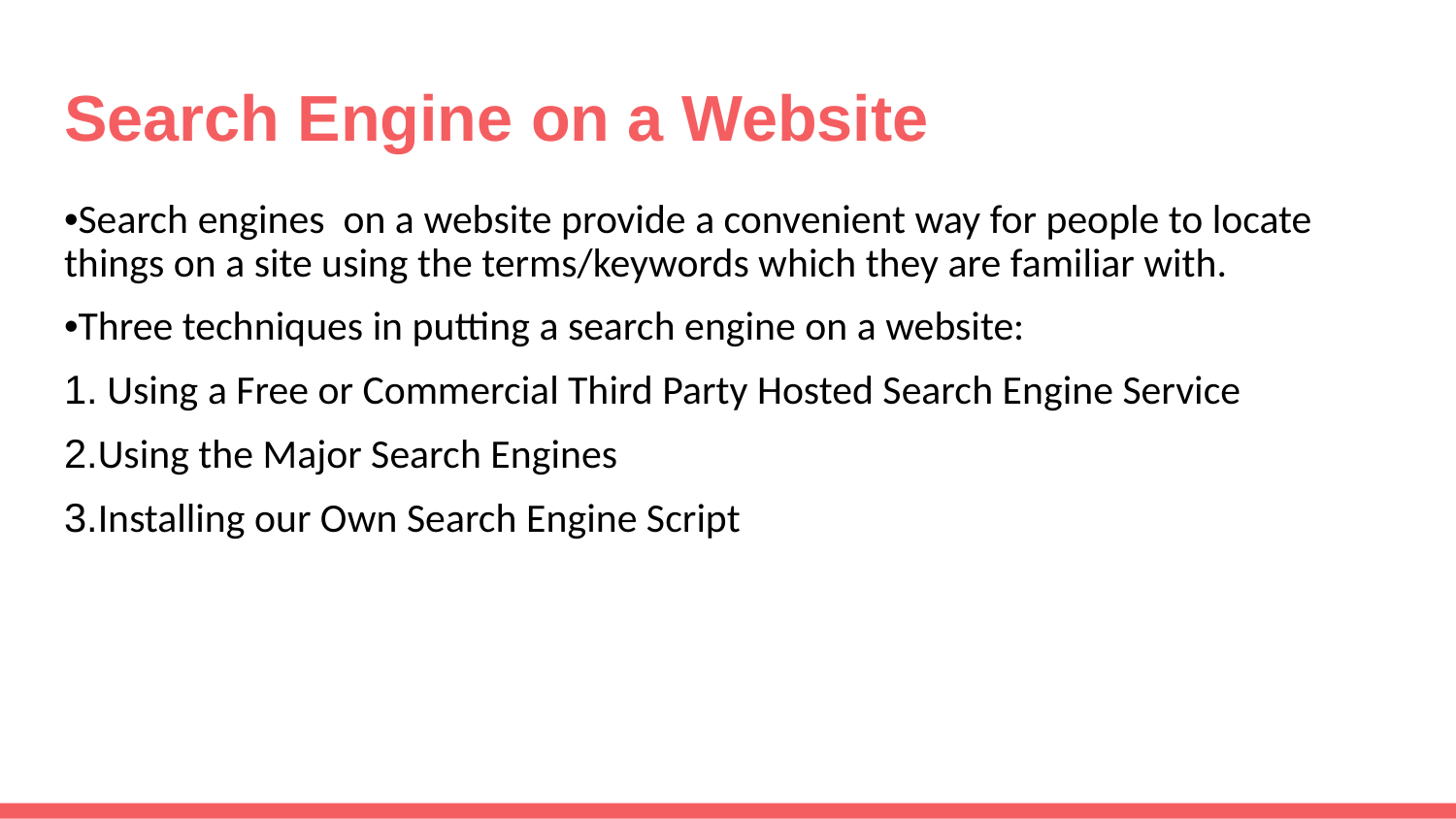

# Search Engine on a Website
•Search engines  on a website provide a convenient way for people to locate things on a site using the terms/keywords which they are familiar with.
•Three techniques in putting a search engine on a website:
1. Using a Free or Commercial Third Party Hosted Search Engine Service
2.Using the Major Search Engines
3.Installing our Own Search Engine Script